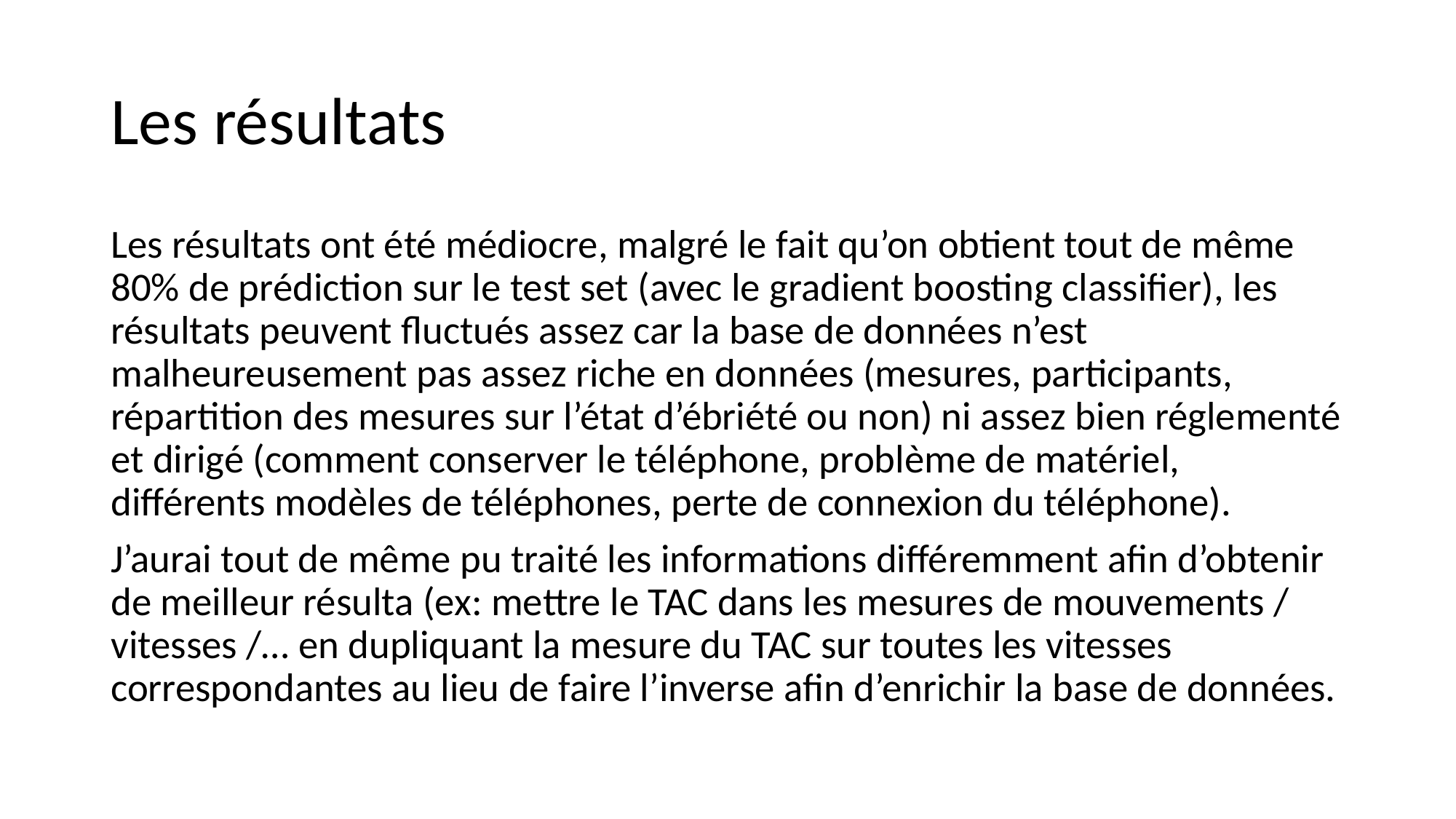

# Les résultats
Les résultats ont été médiocre, malgré le fait qu’on obtient tout de même 80% de prédiction sur le test set (avec le gradient boosting classifier), les résultats peuvent fluctués assez car la base de données n’est malheureusement pas assez riche en données (mesures, participants, répartition des mesures sur l’état d’ébriété ou non) ni assez bien réglementé et dirigé (comment conserver le téléphone, problème de matériel, différents modèles de téléphones, perte de connexion du téléphone).
J’aurai tout de même pu traité les informations différemment afin d’obtenir de meilleur résulta (ex: mettre le TAC dans les mesures de mouvements / vitesses /… en dupliquant la mesure du TAC sur toutes les vitesses correspondantes au lieu de faire l’inverse afin d’enrichir la base de données.